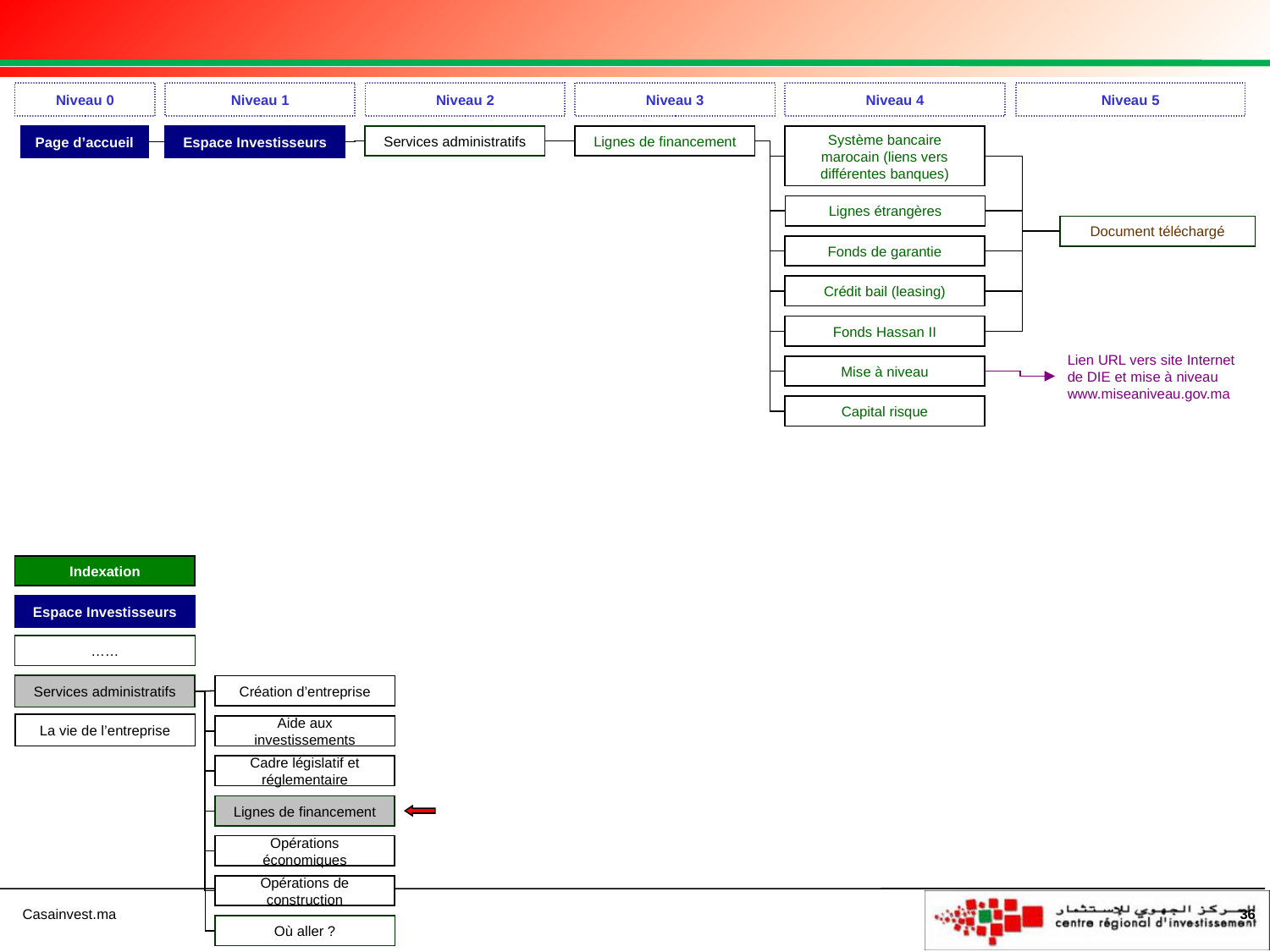

Niveau 0
Niveau 1
Niveau 2
Niveau 3
Niveau 4
Niveau 5
Page d’accueil
Espace Investisseurs
Services administratifs
Lignes de financement
Système bancaire marocain (liens vers différentes banques)
Lignes étrangères
Document téléchargé
Fonds de garantie
Crédit bail (leasing)
Fonds Hassan II
Lien URL vers site Internet
de DIE et mise à niveau
www.miseaniveau.gov.ma
Mise à niveau
Capital risque
Indexation
Espace Investisseurs
……
Services administratifs
Création d’entreprise
La vie de l’entreprise
Aide aux investissements
Cadre législatif et réglementaire
Lignes de financement

Opérations économiques
Opérations de construction
36
Où aller ?